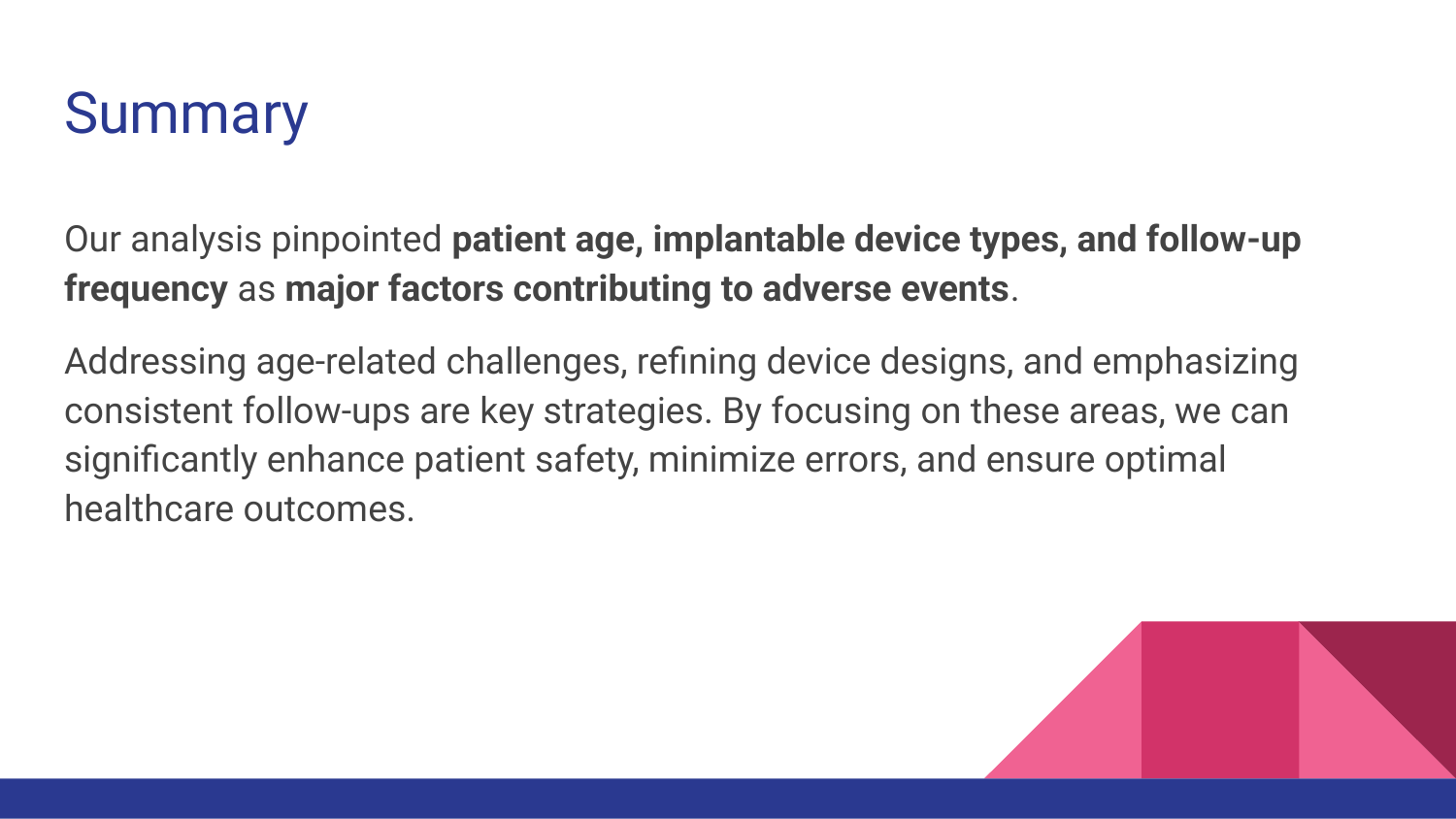

# Summary
Our analysis pinpointed patient age, implantable device types, and follow-up frequency as major factors contributing to adverse events.
Addressing age-related challenges, refining device designs, and emphasizing consistent follow-ups are key strategies. By focusing on these areas, we can significantly enhance patient safety, minimize errors, and ensure optimal healthcare outcomes.